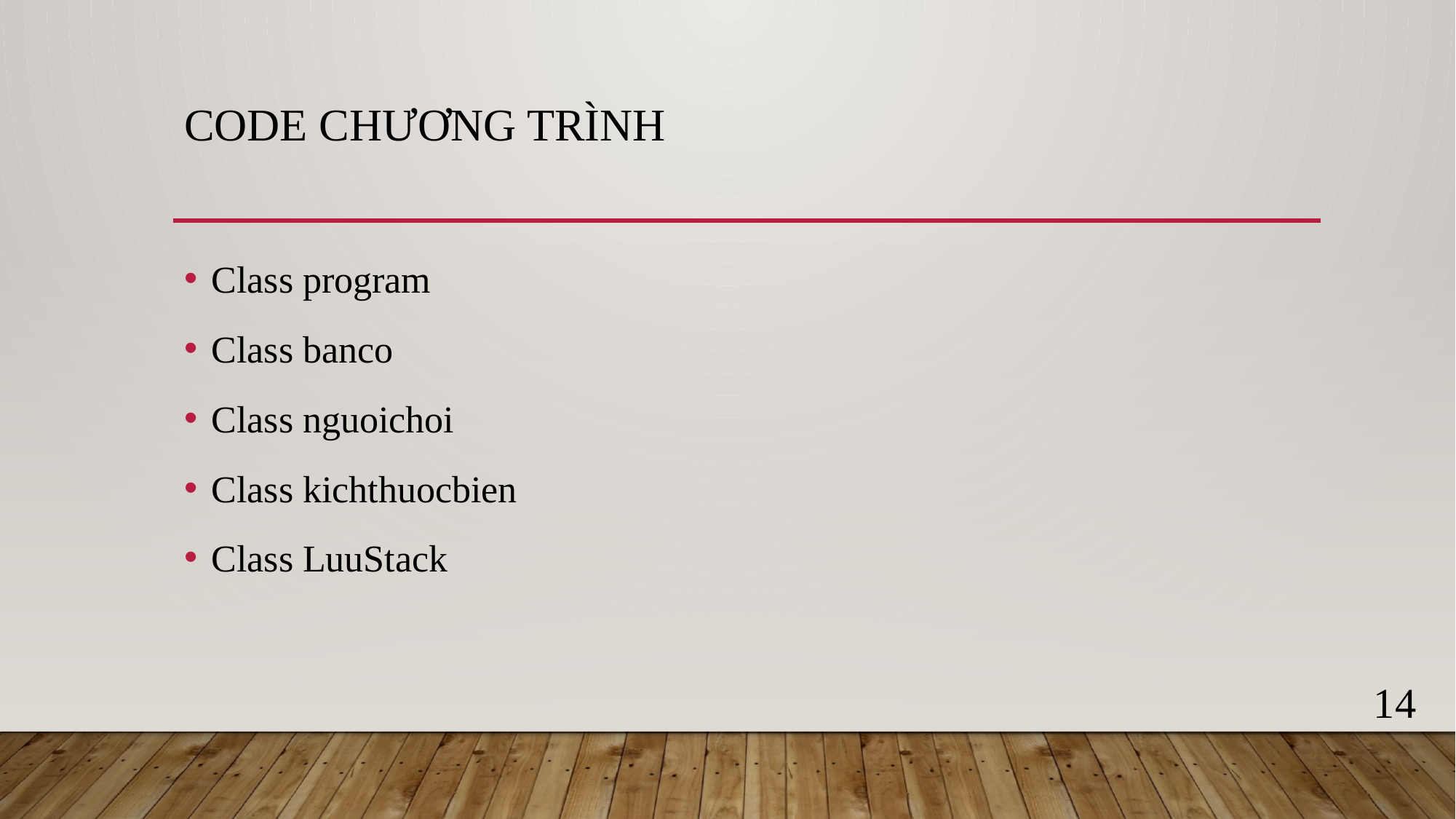

# Code chương trình
Class program
Class banco
Class nguoichoi
Class kichthuocbien
Class LuuStack

14